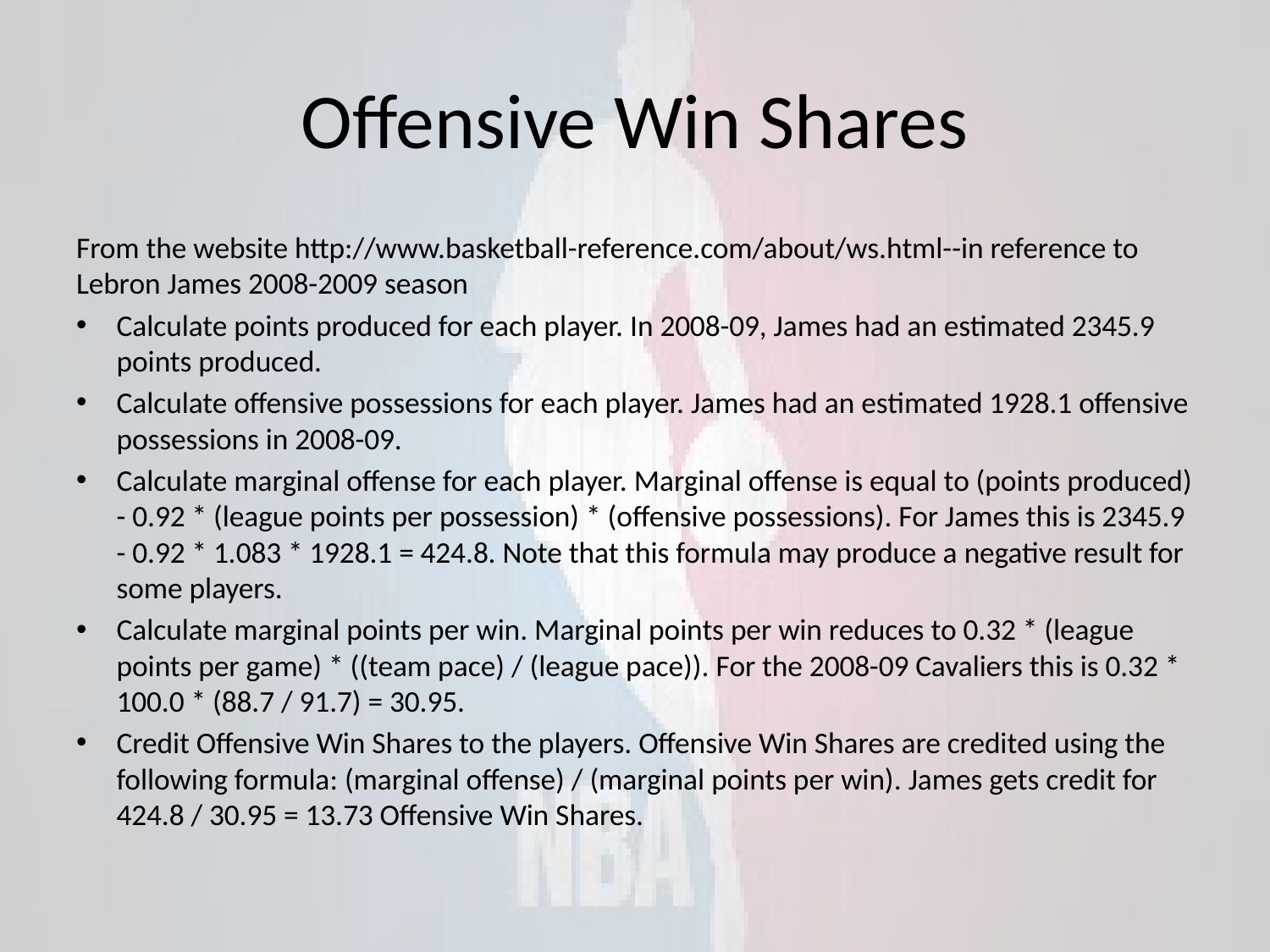

# Offensive Win Shares
From the website http://www.basketball-reference.com/about/ws.html--in reference to Lebron James 2008-2009 season
Calculate points produced for each player. In 2008-09, James had an estimated 2345.9 points produced.
Calculate offensive possessions for each player. James had an estimated 1928.1 offensive possessions in 2008-09.
Calculate marginal offense for each player. Marginal offense is equal to (points produced) - 0.92 * (league points per possession) * (offensive possessions). For James this is 2345.9 - 0.92 * 1.083 * 1928.1 = 424.8. Note that this formula may produce a negative result for some players.
Calculate marginal points per win. Marginal points per win reduces to 0.32 * (league points per game) * ((team pace) / (league pace)). For the 2008-09 Cavaliers this is 0.32 * 100.0 * (88.7 / 91.7) = 30.95.
Credit Offensive Win Shares to the players. Offensive Win Shares are credited using the following formula: (marginal offense) / (marginal points per win). James gets credit for 424.8 / 30.95 = 13.73 Offensive Win Shares.